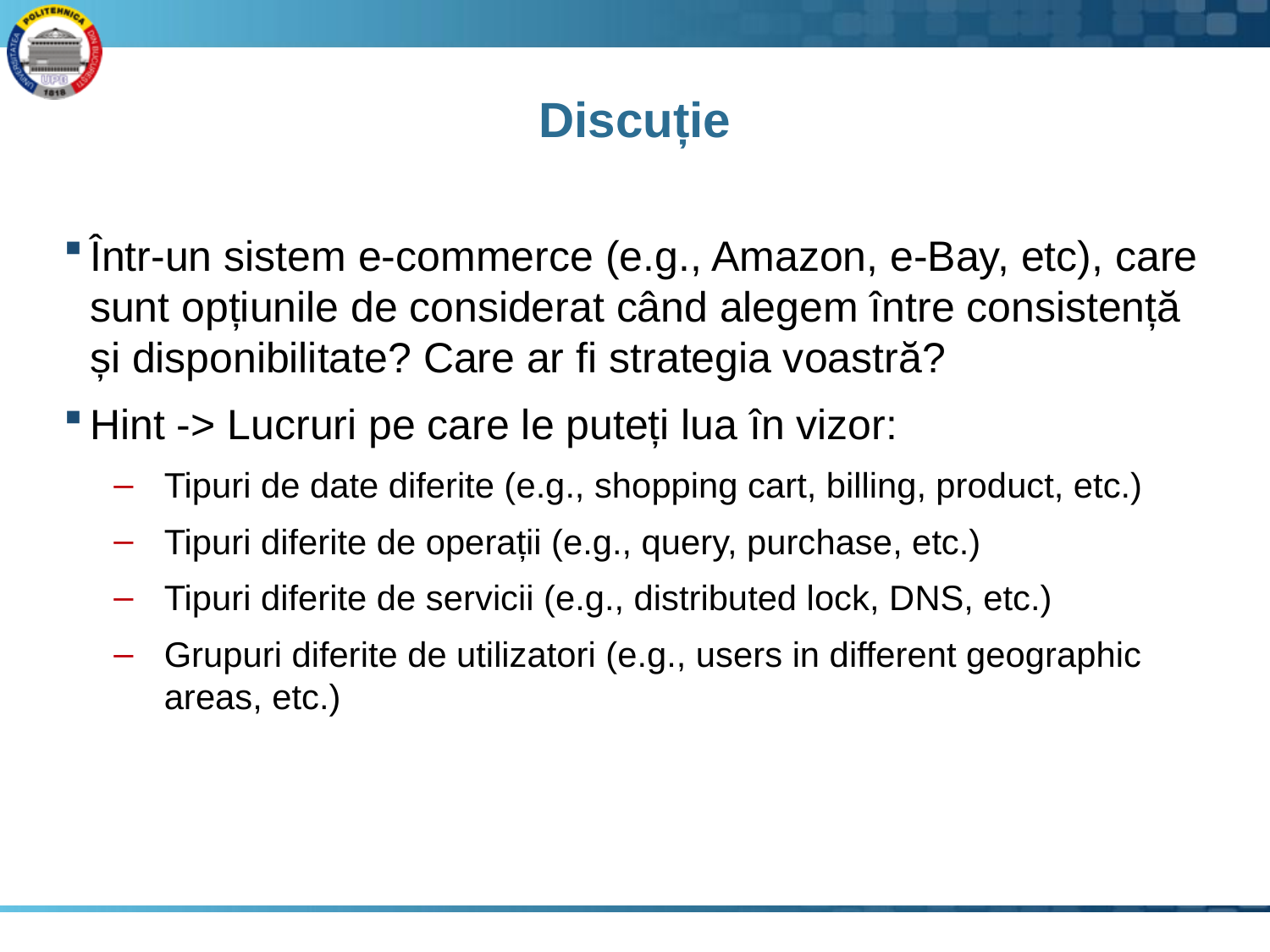

# Discuție
Într-un sistem e-commerce (e.g., Amazon, e-Bay, etc), care sunt opțiunile de considerat când alegem între consistență și disponibilitate? Care ar fi strategia voastră?
Hint -> Lucruri pe care le puteți lua în vizor:
Tipuri de date diferite (e.g., shopping cart, billing, product, etc.)
Tipuri diferite de operații (e.g., query, purchase, etc.)
Tipuri diferite de servicii (e.g., distributed lock, DNS, etc.)
Grupuri diferite de utilizatori (e.g., users in different geographic areas, etc.)